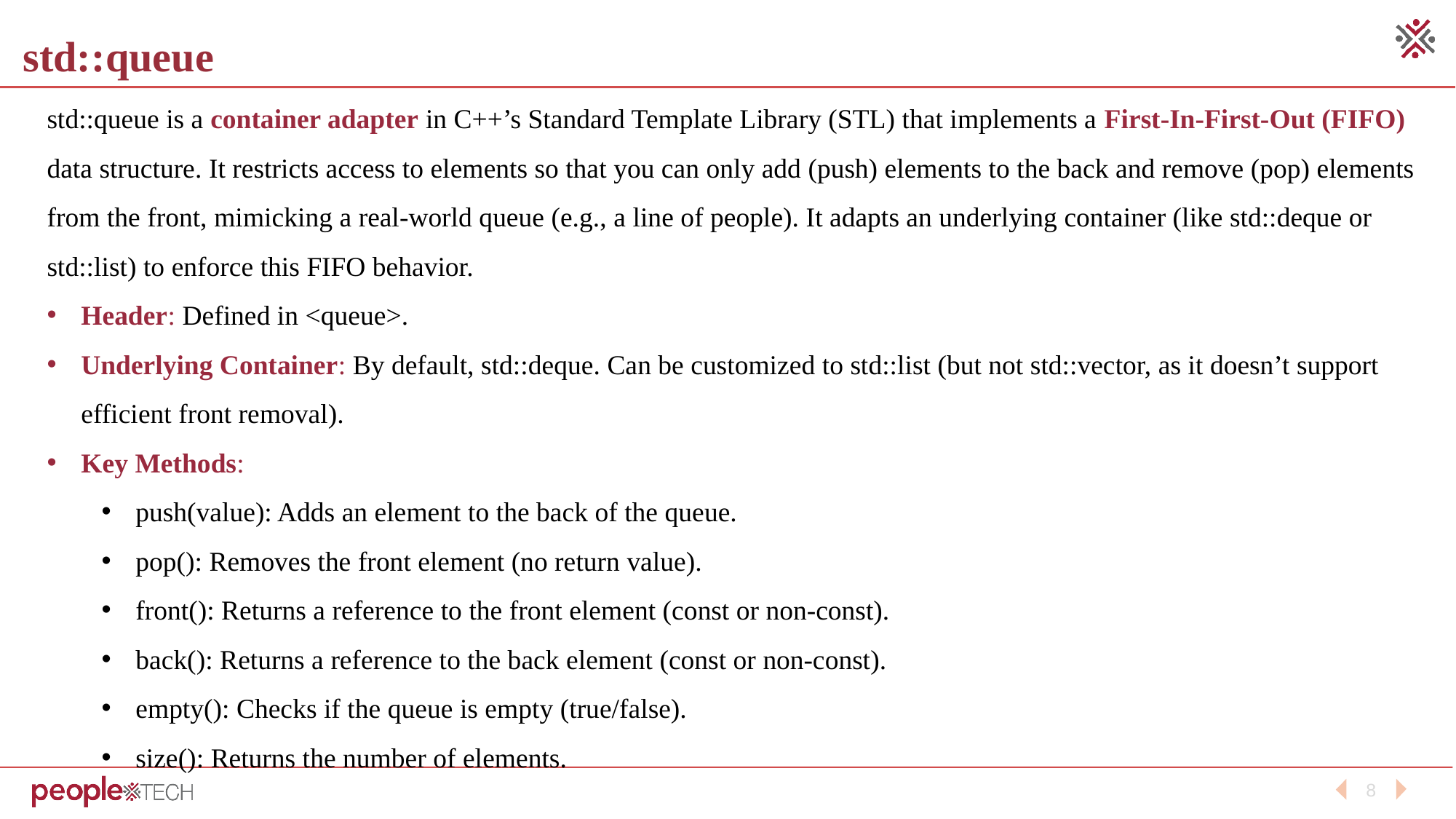

std::queue

std::queue is a container adapter in C++’s Standard Template Library (STL) that implements a First-In-First-Out (FIFO) data structure. It restricts access to elements so that you can only add (push) elements to the back and remove (pop) elements from the front, mimicking a real-world queue (e.g., a line of people). It adapts an underlying container (like std::deque or std::list) to enforce this FIFO behavior.
Header: Defined in <queue>.
Underlying Container: By default, std::deque. Can be customized to std::list (but not std::vector, as it doesn’t support efficient front removal).
Key Methods:
push(value): Adds an element to the back of the queue.
pop(): Removes the front element (no return value).
front(): Returns a reference to the front element (const or non-const).
back(): Returns a reference to the back element (const or non-const).
empty(): Checks if the queue is empty (true/false).
size(): Returns the number of elements.